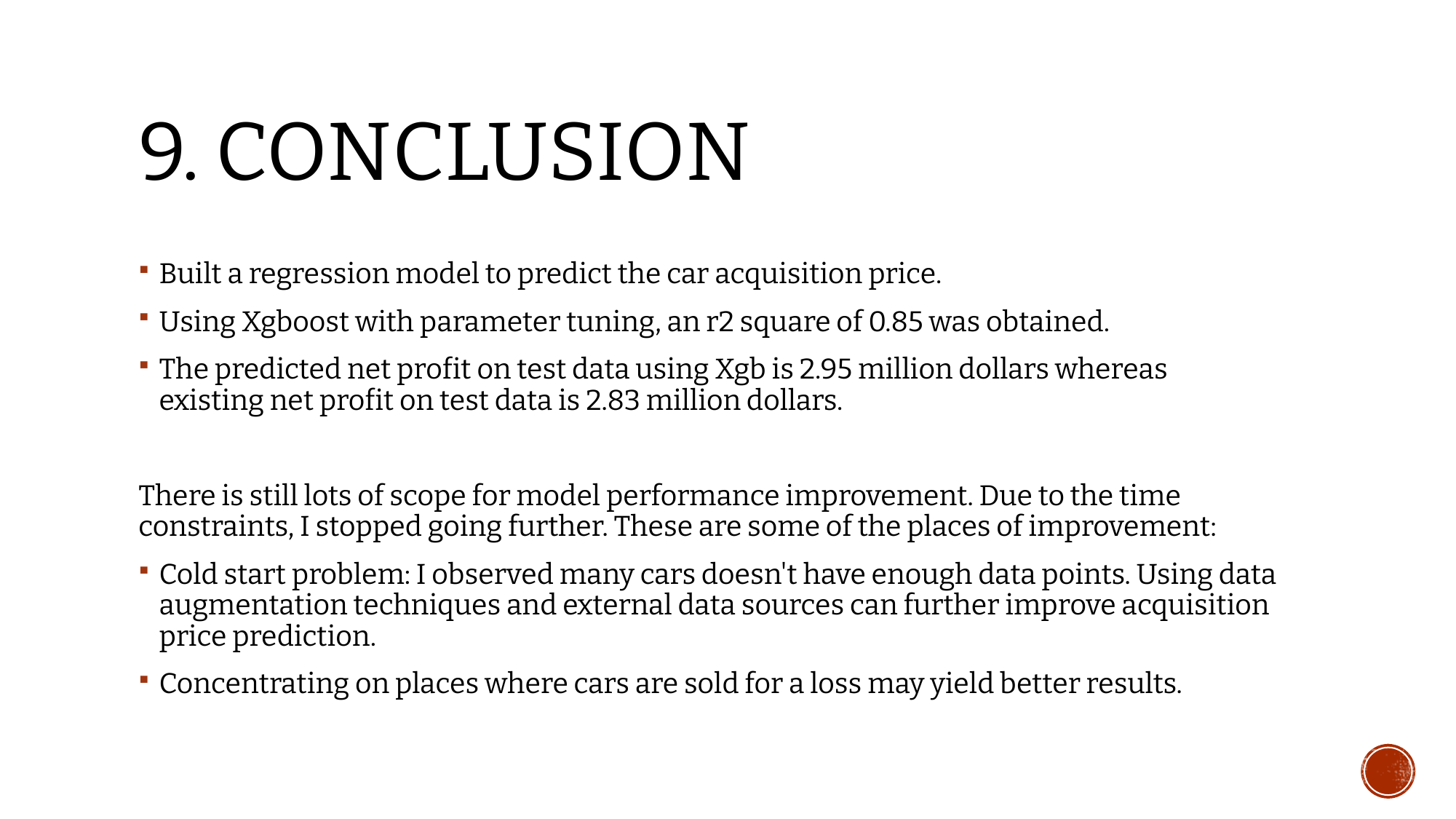

# 9. conclusion
Built a regression model to predict the car acquisition price.
Using Xgboost with parameter tuning, an r2 square of 0.85 was obtained.
The predicted net profit on test data using Xgb is 2.95 million dollars whereas existing net profit on test data is 2.83 million dollars.

There is still lots of scope for model performance improvement. Due to the time constraints, I stopped going further. These are some of the places of improvement:
Cold start problem: I observed many cars doesn't have enough data points. Using data augmentation techniques and external data sources can further improve acquisition price prediction.
Concentrating on places where cars are sold for a loss may yield better results.